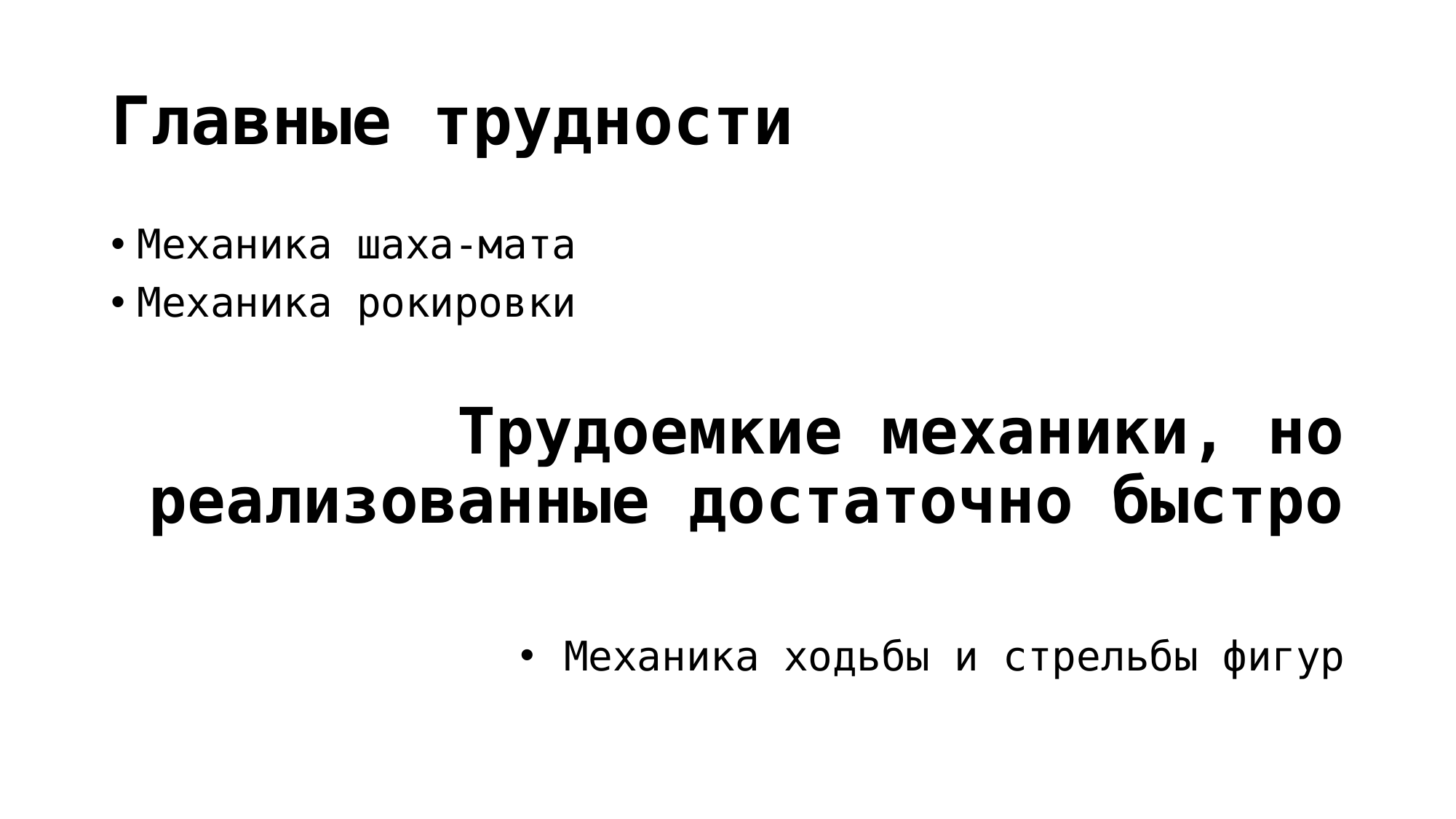

# Главные трудности
Механика шаха-мата
Механика рокировки

Трудоемкие механики, но реализованные достаточно быстро

Механика ходьбы и стрельбы фигур